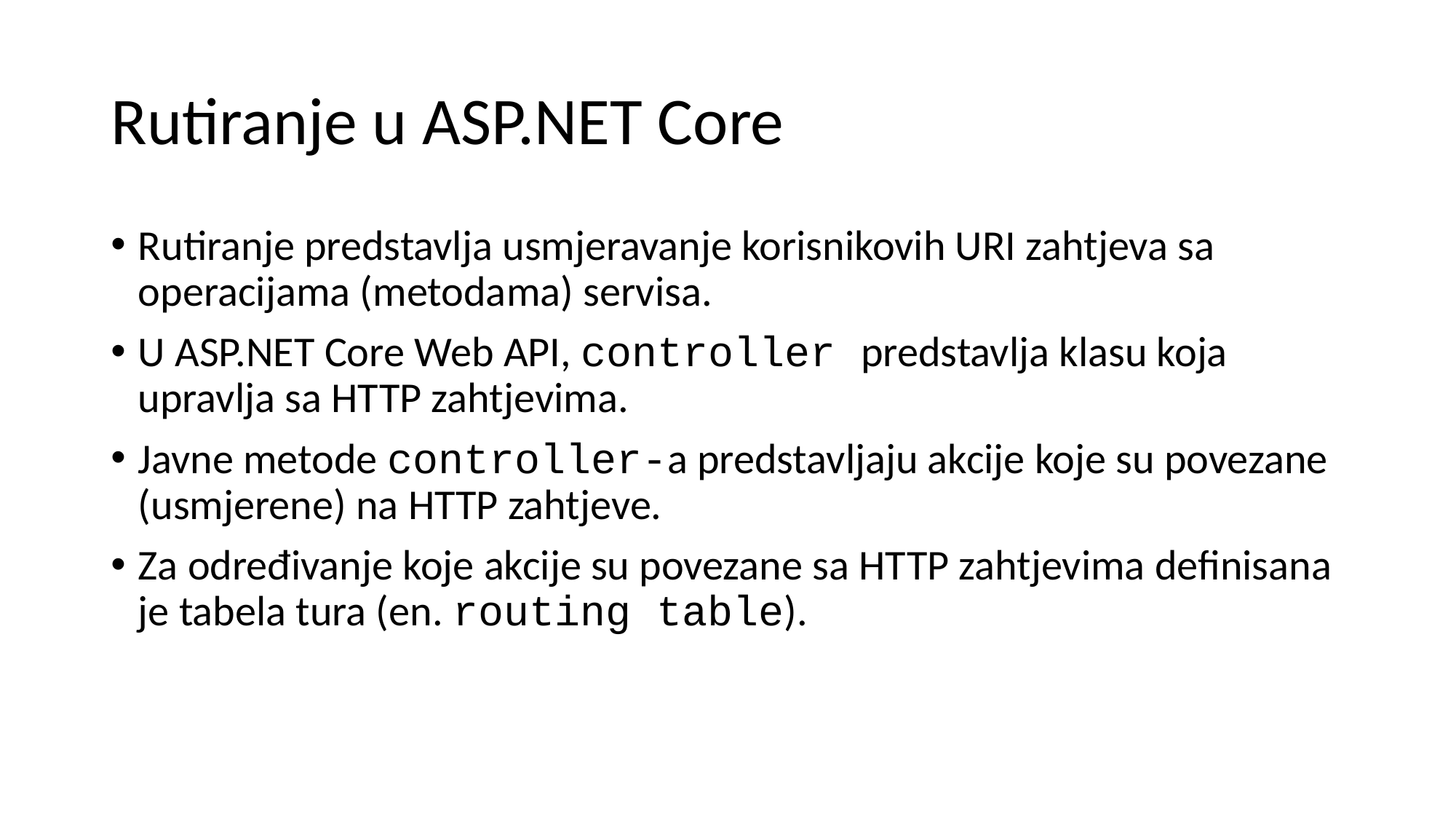

# Rutiranje u ASP.NET Core
Rutiranje predstavlja usmjeravanje korisnikovih URI zahtjeva sa operacijama (metodama) servisa.
U ASP.NET Core Web API, controller predstavlja klasu koja upravlja sa HTTP zahtjevima.
Javne metode controller-a predstavljaju akcije koje su povezane (usmjerene) na HTTP zahtjeve.
Za određivanje koje akcije su povezane sa HTTP zahtjevima definisana je tabela tura (en. routing table).